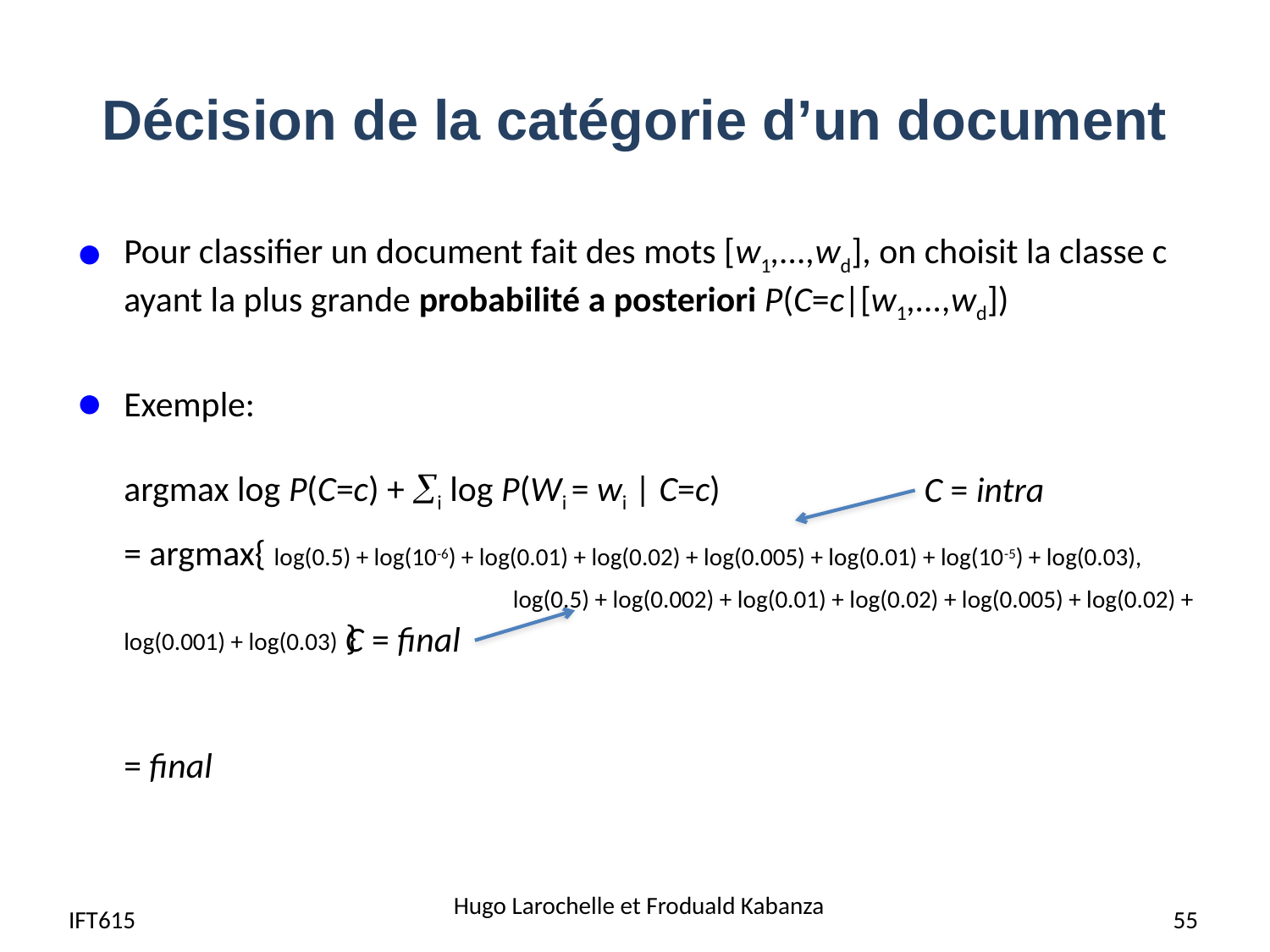

# Décision de la catégorie d’un document
Pour classifier un document fait des mots [w1,...,wd], on choisit la classe c ayant la plus grande probabilité a posteriori P(C=c|[w1,...,wd])

Exemple:
argmax log P(C=c) + ∑i log P(Wi = wi | C=c)
= argmax{ log(0.5) + log(10-6) + log(0.01) + log(0.02) + log(0.005) + log(0.01) + log(10-5) + log(0.03),
			 log(0.5) + log(0.002) + log(0.01) + log(0.02) + log(0.005) + log(0.02) + log(0.001) + log(0.03) }
= final
C = intra
C = final
IFT615
Hugo Larochelle et Froduald Kabanza
55